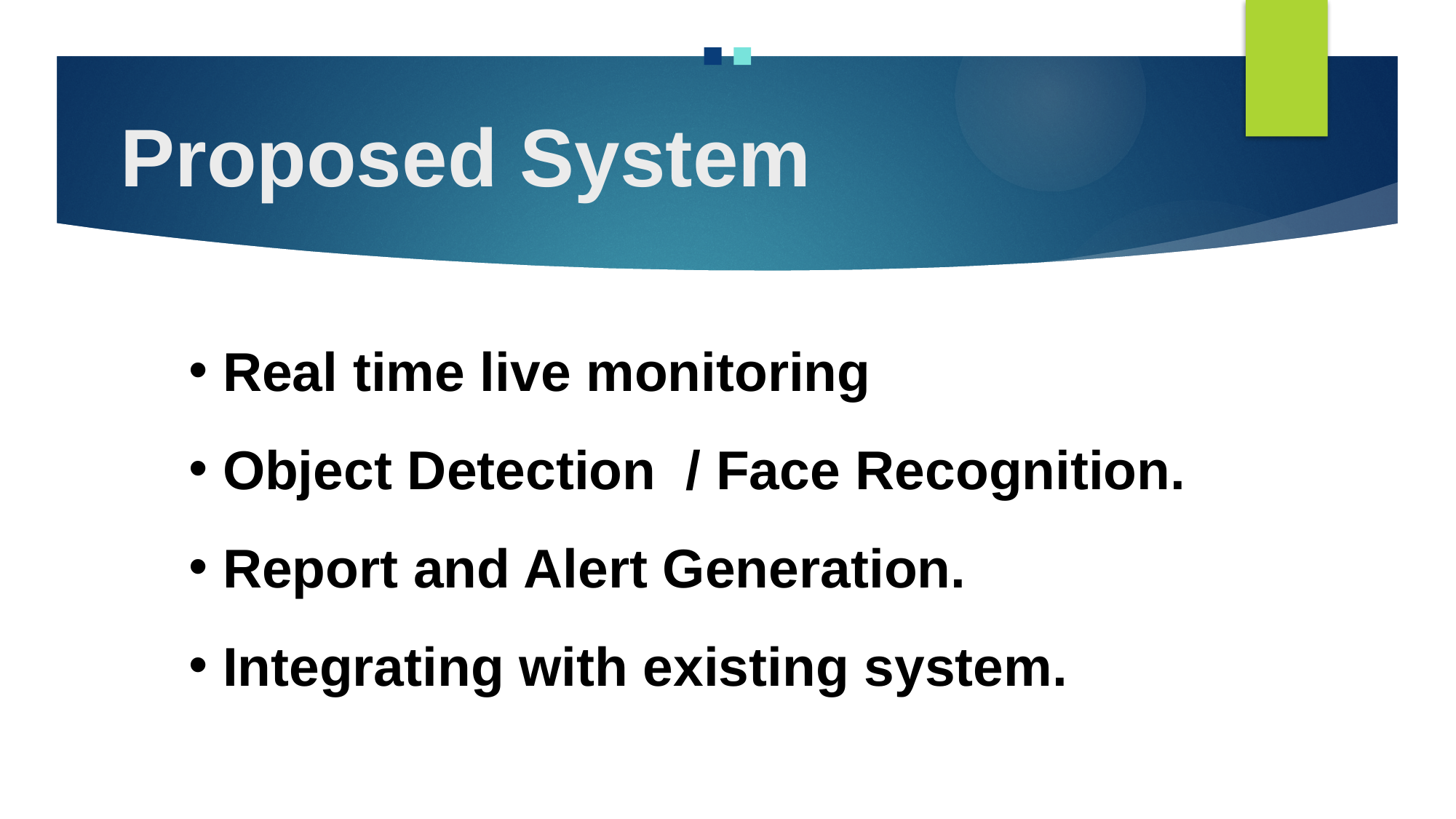

Proposed System
Real time live monitoring
Object Detection  / Face Recognition.
Report and Alert Generation.
Integrating with existing system.